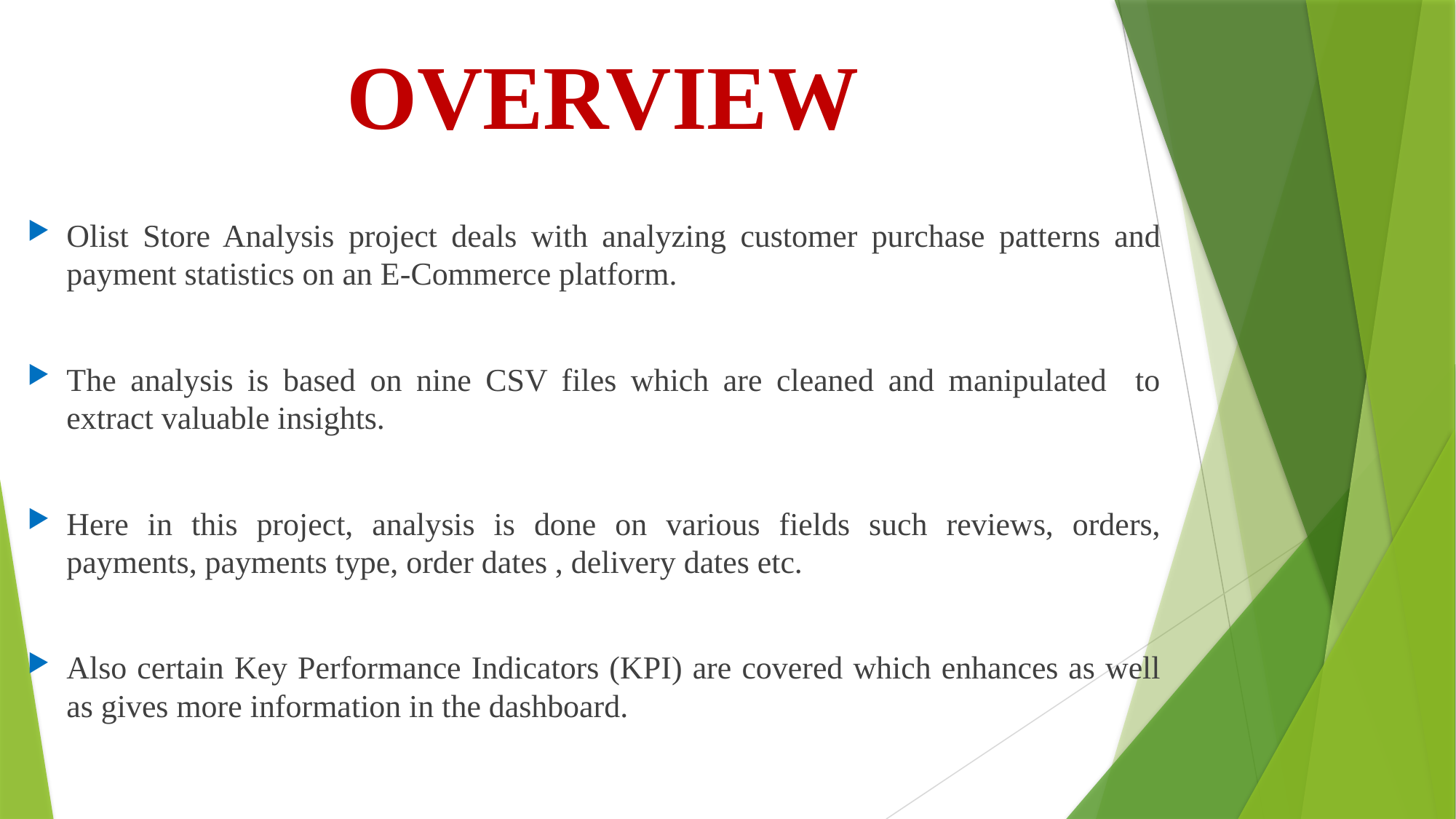

# OVERVIEW
Olist Store Analysis project deals with analyzing customer purchase patterns and payment statistics on an E-Commerce platform.

The analysis is based on nine CSV files which are cleaned and manipulated  to extract valuable insights.

Here in this project, analysis is done on various fields such reviews, orders, payments, payments type, order dates , delivery dates etc.

Also certain Key Performance Indicators (KPI) are covered which enhances as well as gives more information in the dashboard.